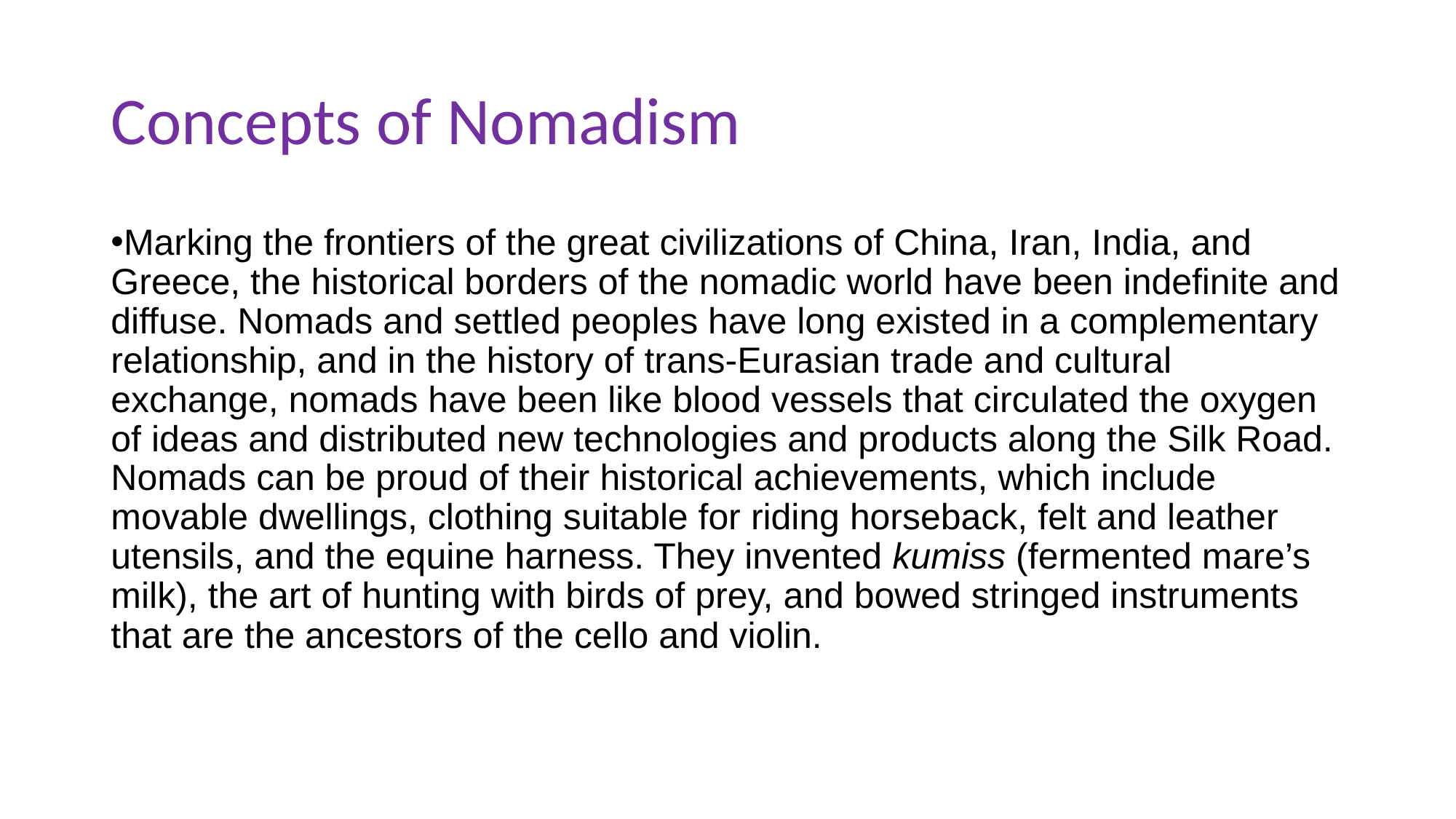

# Concepts of Nomadism
Marking the frontiers of the great civilizations of China, Iran, India, and Greece, the historical borders of the nomadic world have been indefinite and diffuse. Nomads and settled peoples have long existed in a complementary relationship, and in the history of trans-Eurasian trade and cultural exchange, nomads have been like blood vessels that circulated the oxygen of ideas and distributed new technologies and products along the Silk Road. Nomads can be proud of their historical achievements, which include movable dwellings, clothing suitable for riding horseback, felt and leather utensils, and the equine harness. They invented kumiss (fermented mare’s milk), the art of hunting with birds of prey, and bowed stringed instruments that are the ancestors of the cello and violin.